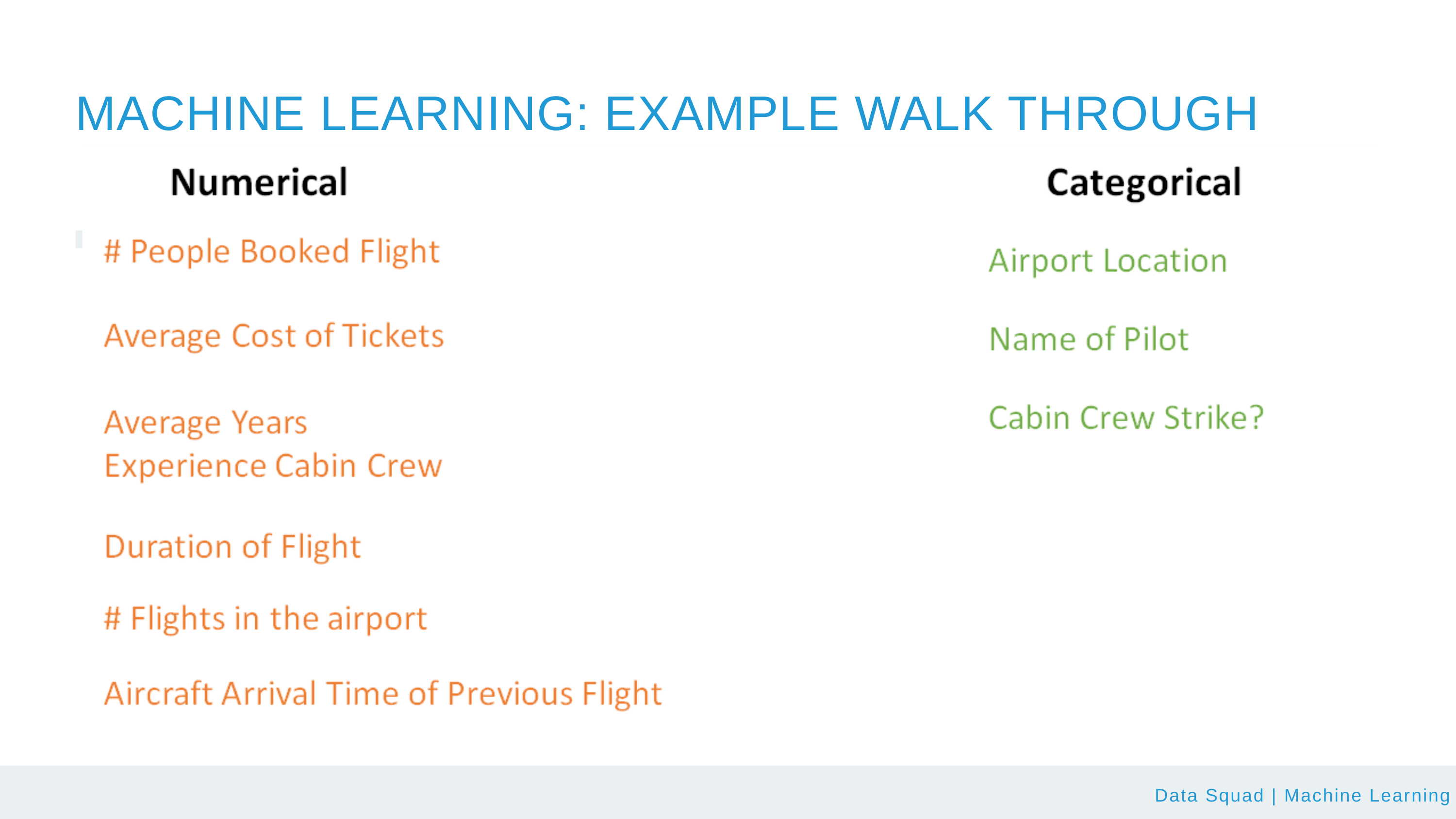

MACHINE LEARNING: EXAMPLE WALK THROUGH

Data Squad | Machine Learning